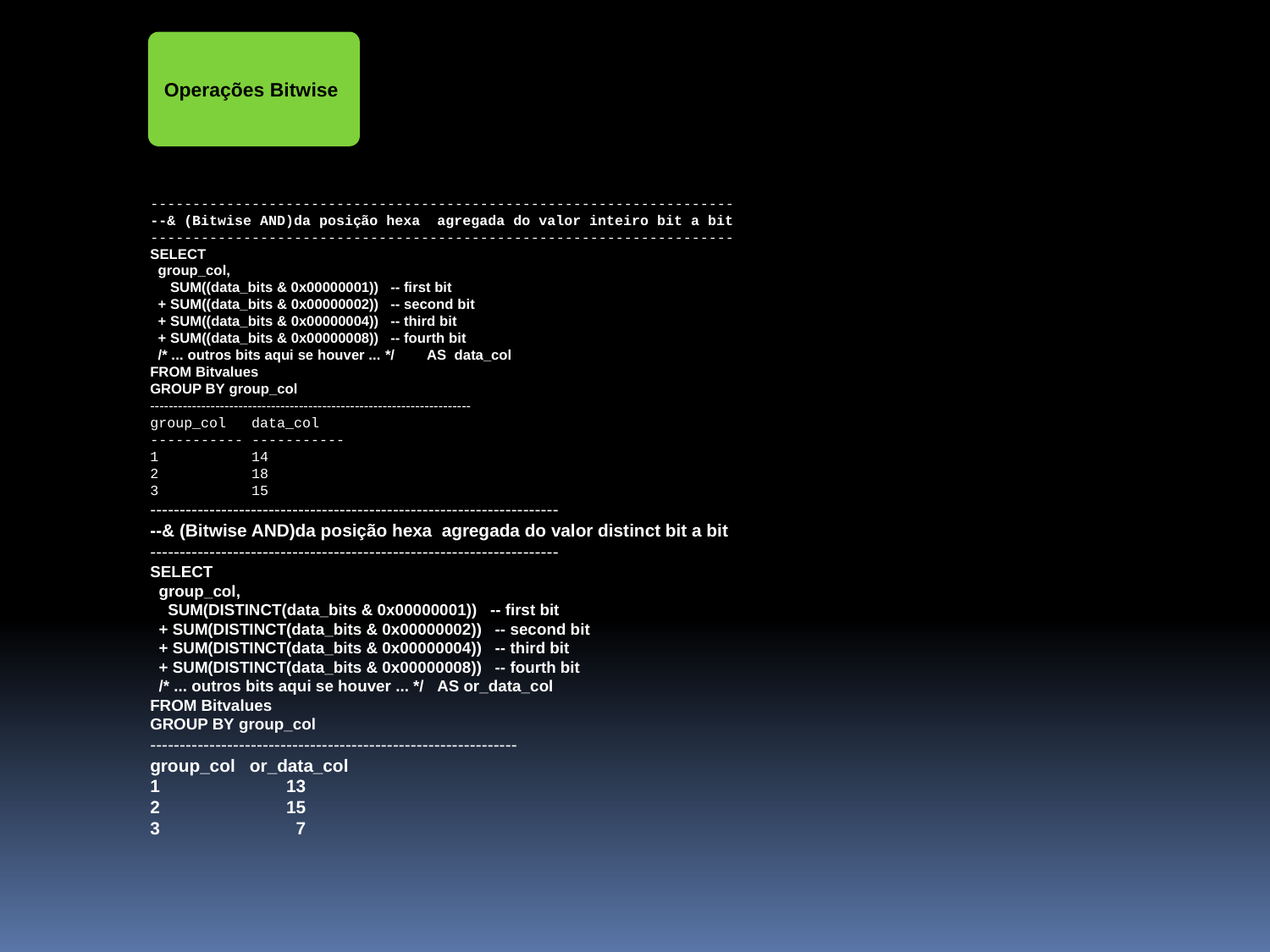

Operações Bitwise
---------------------------------------------------------------------
--& (Bitwise AND)da posição hexa  agregada do valor inteiro bit a bit
---------------------------------------------------------------------
SELECT
  group_col,
     SUM((data_bits & 0x00000001))   -- first bit
  + SUM((data_bits & 0x00000002))   -- second bit
  + SUM((data_bits & 0x00000004))   -- third bit
  + SUM((data_bits & 0x00000008))   -- fourth bit
  /* ... outros bits aqui se houver ... */        AS  data_col
FROM Bitvalues
GROUP BY group_col
---------------------------------------------------------------------
group_col   data_col
----------- -----------
1           14
2           18
3           15
---------------------------------------------------------------------
--& (Bitwise AND)da posição hexa  agregada do valor distinct bit a bit
---------------------------------------------------------------------
SELECT
  group_col,
    SUM(DISTINCT(data_bits & 0x00000001))   -- first bit
  + SUM(DISTINCT(data_bits & 0x00000002))   -- second bit
  + SUM(DISTINCT(data_bits & 0x00000004))   -- third bit
  + SUM(DISTINCT(data_bits & 0x00000008))   -- fourth bit
  /* ... outros bits aqui se houver ... */   AS or_data_col
FROM Bitvalues
GROUP BY group_col
--------------------------------------------------------------
group_col   or_data_col
1                          13
2                          15
3                            7